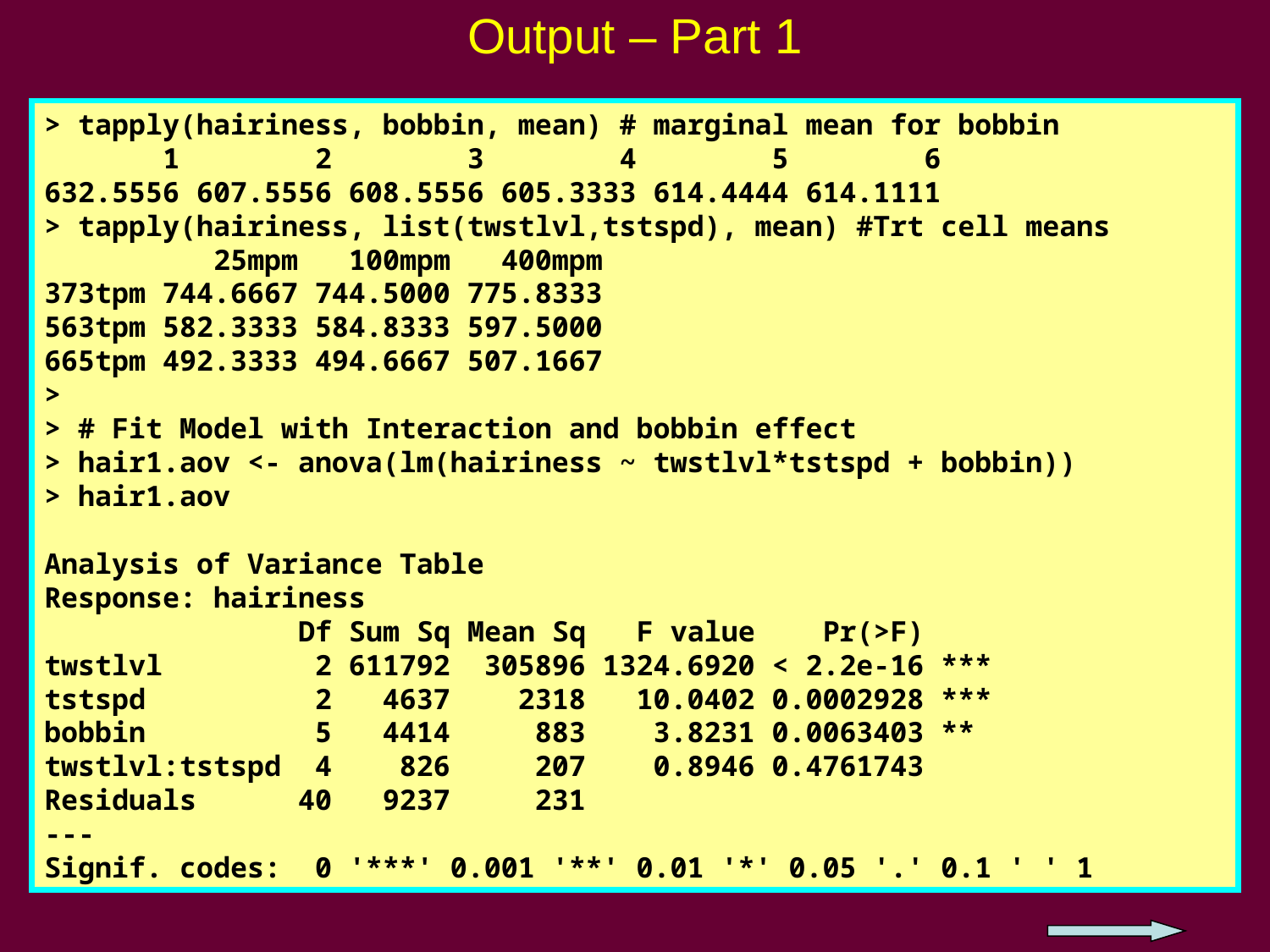

# Output – Part 1
> tapply(hairiness, bobbin, mean) # marginal mean for bobbin
       1        2        3        4        5        6
632.5556 607.5556 608.5556 605.3333 614.4444 614.1111
> tapply(hairiness, list(twstlvl,tstspd), mean) #Trt cell means
          25mpm   100mpm   400mpm
373tpm 744.6667 744.5000 775.8333
563tpm 582.3333 584.8333 597.5000
665tpm 492.3333 494.6667 507.1667
>
> # Fit Model with Interaction and bobbin effect
> hair1.aov <- anova(lm(hairiness ~ twstlvl*tstspd + bobbin))
> hair1.aov

Analysis of Variance Table
Response: hairiness
               Df Sum Sq Mean Sq   F value    Pr(>F)
twstlvl         2 611792  305896 1324.6920 < 2.2e-16 ***
tstspd          2   4637    2318   10.0402 0.0002928 ***
bobbin          5   4414     883    3.8231 0.0063403 **
twstlvl:tstspd  4    826     207    0.8946 0.4761743
Residuals      40   9237     231
---
Signif. codes:  0 '***' 0.001 '**' 0.01 '*' 0.05 '.' 0.1 ' ' 1